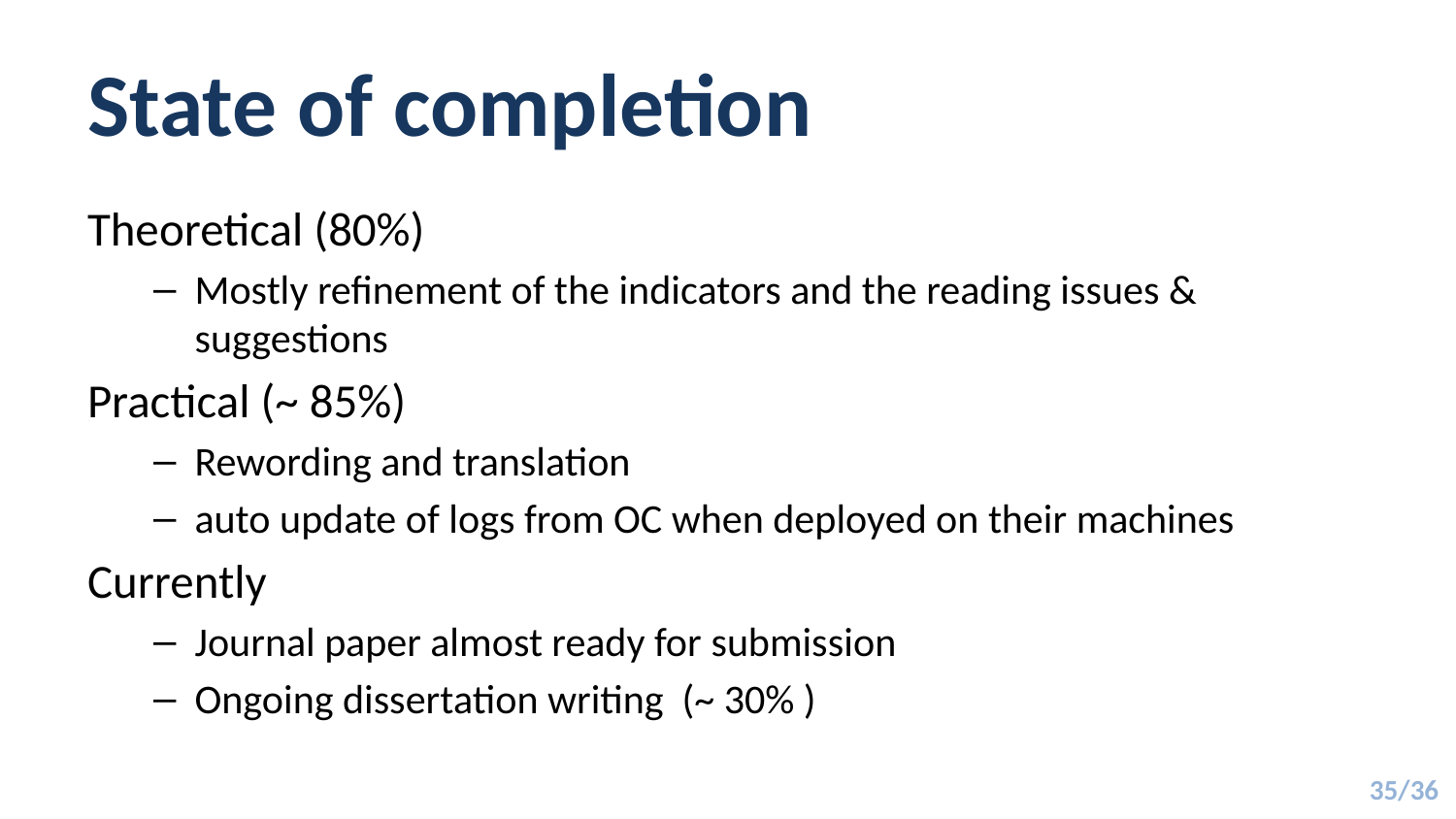

# State of completion
Theoretical (80%)
Mostly refinement of the indicators and the reading issues & suggestions
Practical (~ 85%)
Rewording and translation
auto update of logs from OC when deployed on their machines
Currently
Journal paper almost ready for submission
Ongoing dissertation writing  (~ 30% )